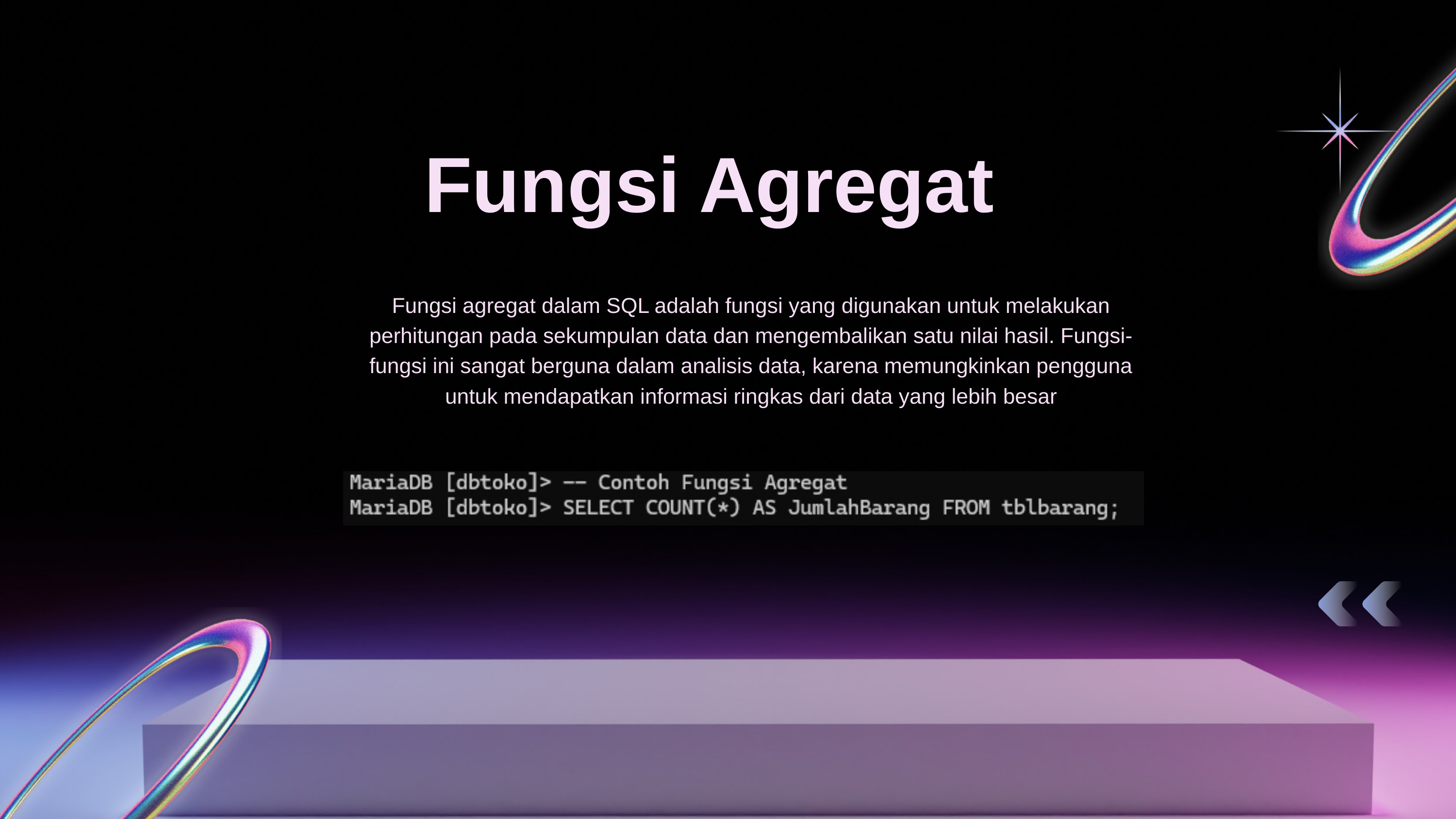

Fungsi Agregat
Fungsi agregat dalam SQL adalah fungsi yang digunakan untuk melakukan perhitungan pada sekumpulan data dan mengembalikan satu nilai hasil. Fungsi-fungsi ini sangat berguna dalam analisis data, karena memungkinkan pengguna untuk mendapatkan informasi ringkas dari data yang lebih besar